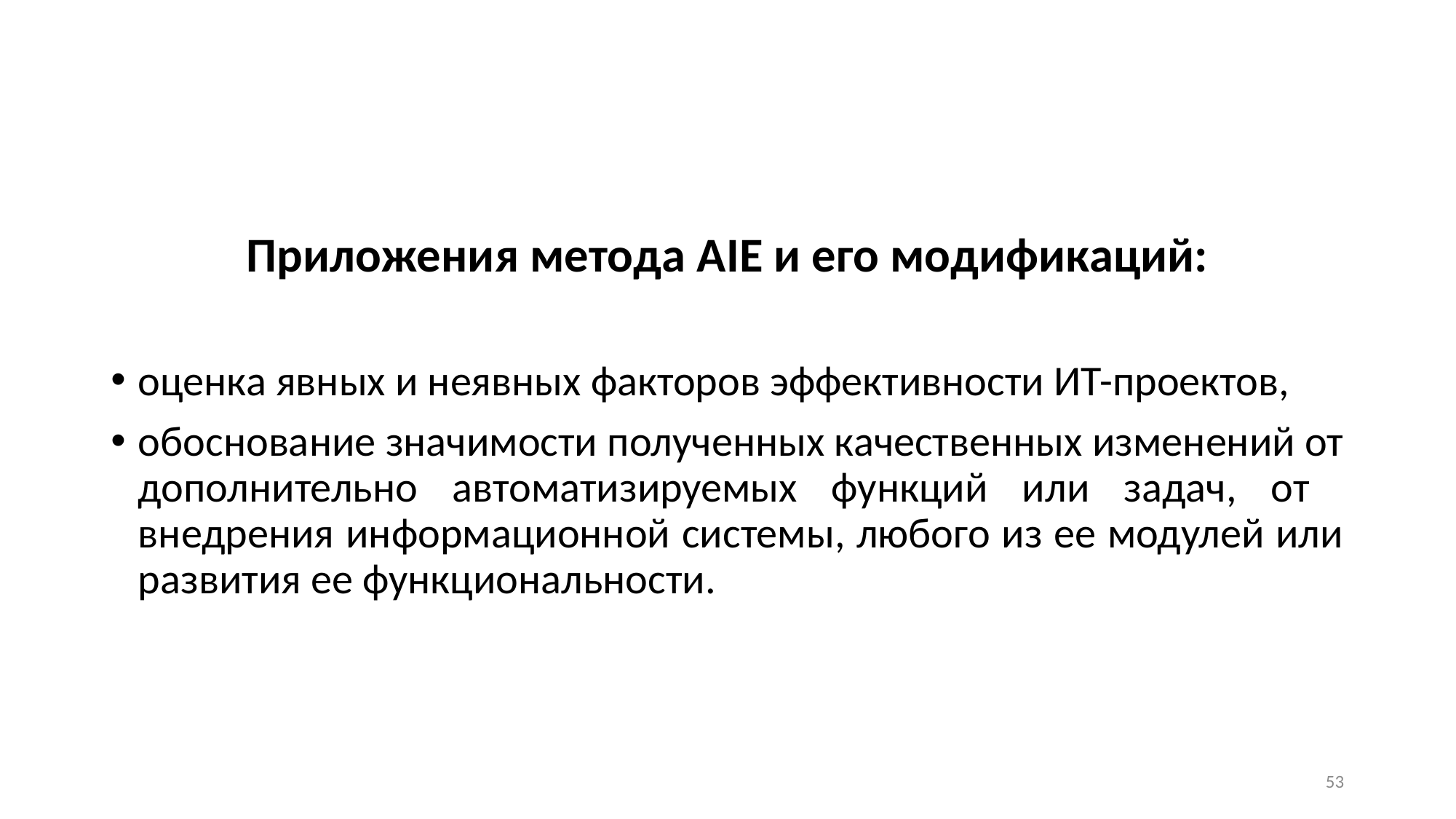

Приложения метода AIE и его модификаций:

оценка явных и неявных факторов эффективности ИТ-проектов,
обоснование значимости полученных качественных изменений от дополнительно автоматизируемых функций или задач, от  внедрения информационной системы, любого из ее модулей или развития ее функциональности.

53